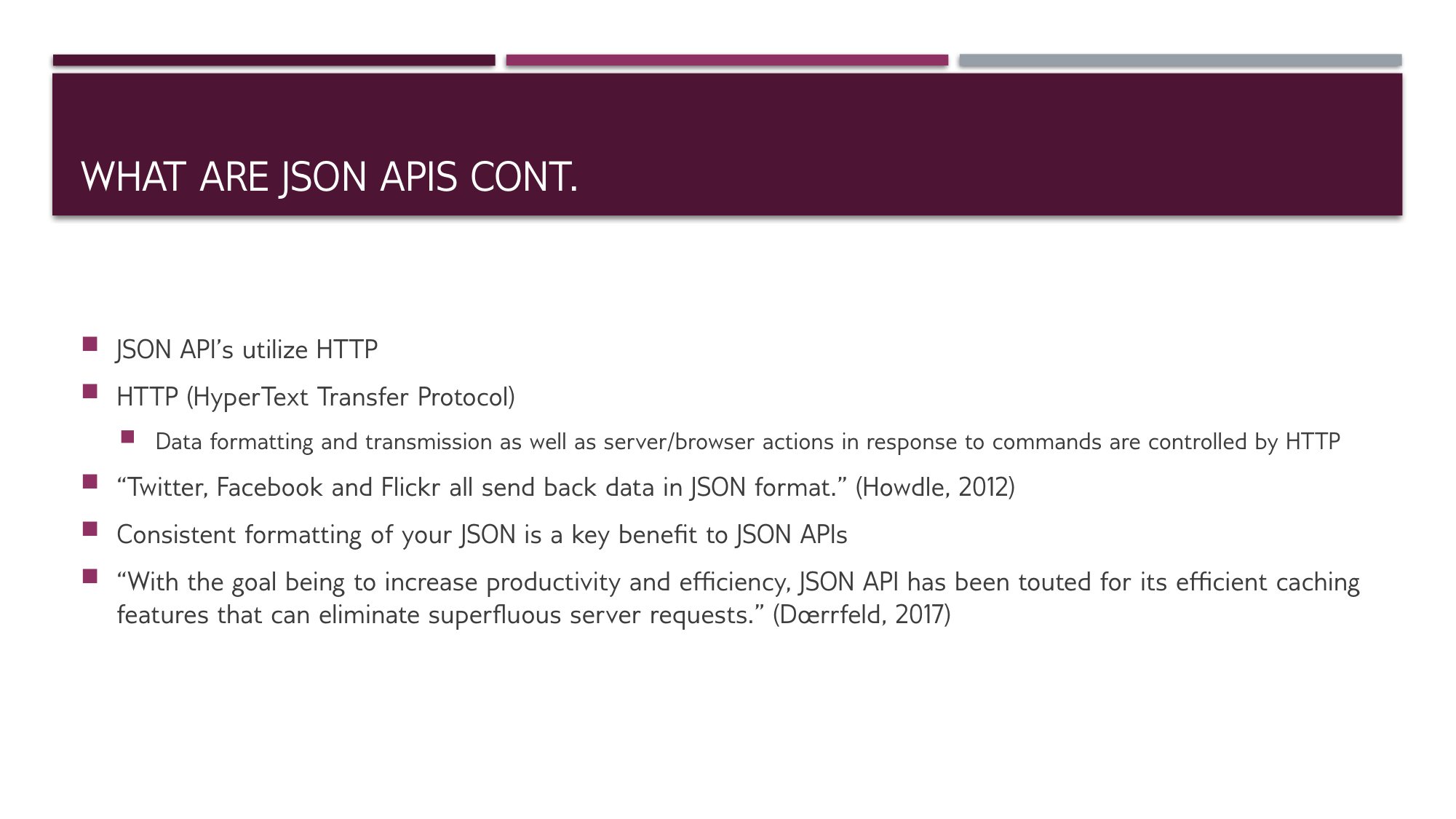

# What are JSON APIs cont.
JSON API’s utilize HTTP
HTTP (HyperText Transfer Protocol)
Data formatting and transmission as well as server/browser actions in response to commands are controlled by HTTP
“Twitter, Facebook and Flickr all send back data in JSON format.” (Howdle, 2012)
Consistent formatting of your JSON is a key benefit to JSON APIs
“With the goal being to increase productivity and efficiency, JSON API has been touted for its efficient caching features that can eliminate superfluous server requests.” (Doerrfeld, 2017)